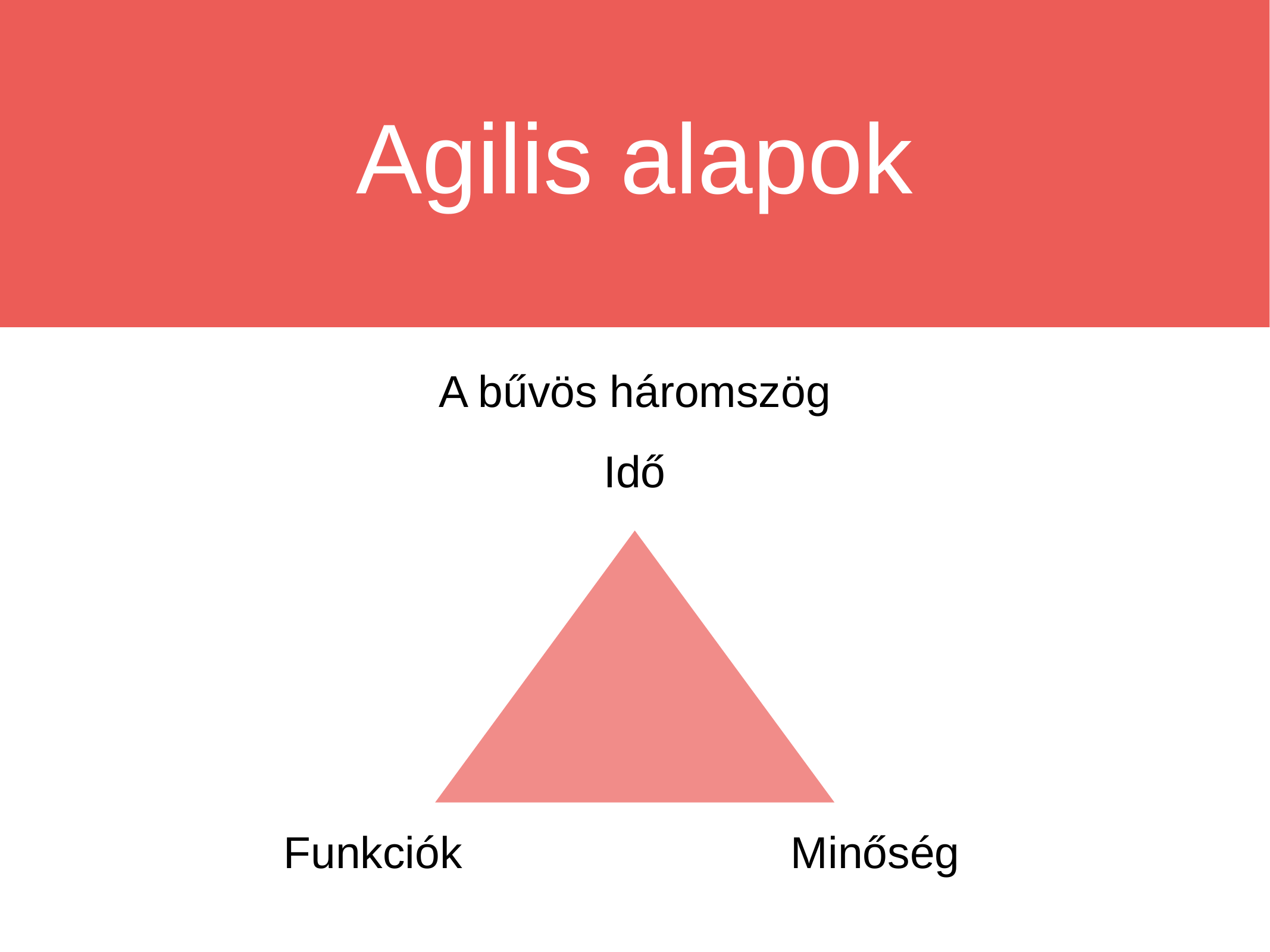

Agilis alapok
A bűvös háromszög
Idő

Funkciók
Minőség